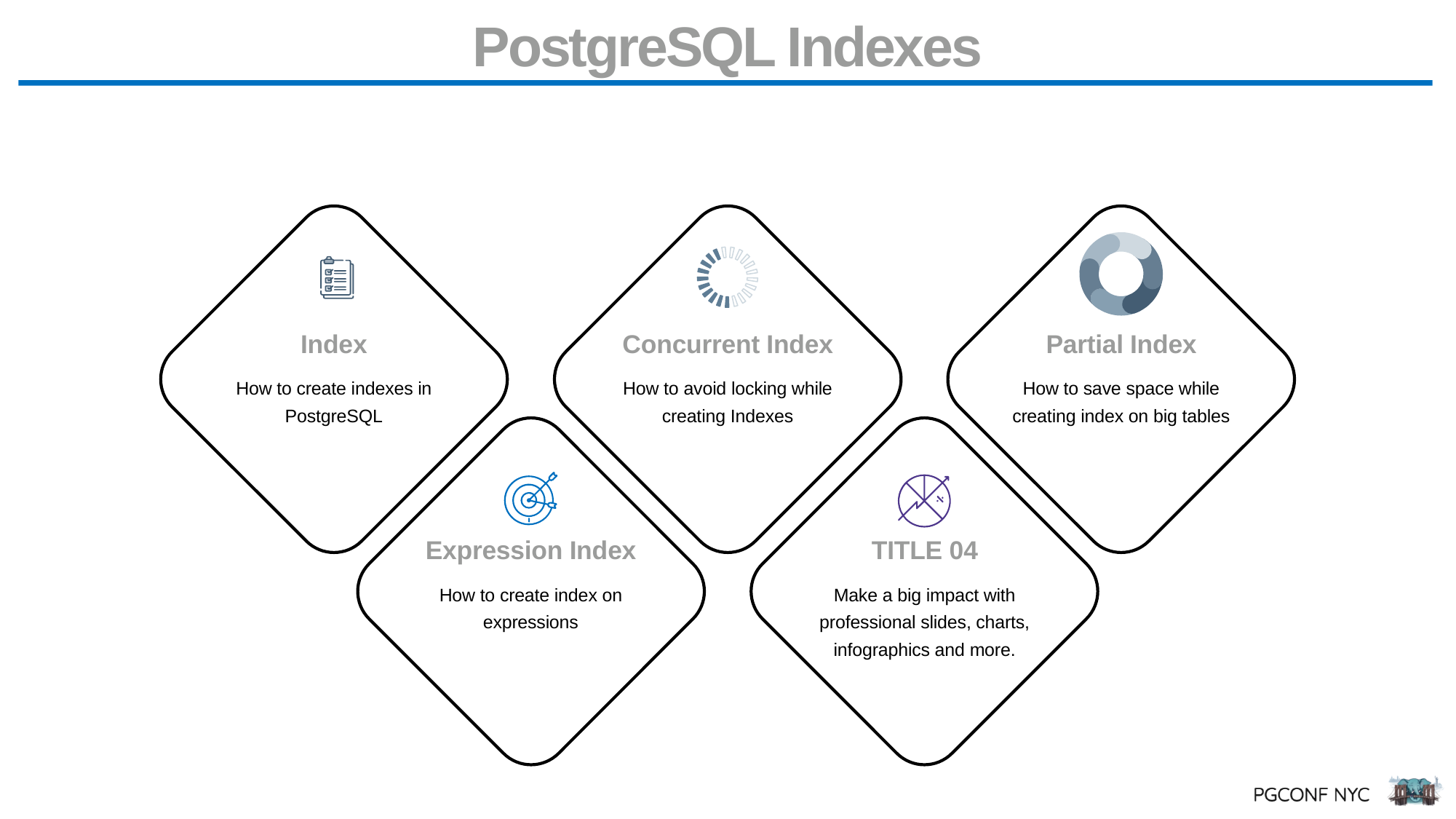

PostgreSQL Indexes

Index
Concurrent Index
Partial Index
How to create indexes in PostgreSQL
How to avoid locking while creating Indexes
How to save space while creating index on big tables

Expression Index
TITLE 04
How to create index on expressions
Make a big impact with professional slides, charts, infographics and more.